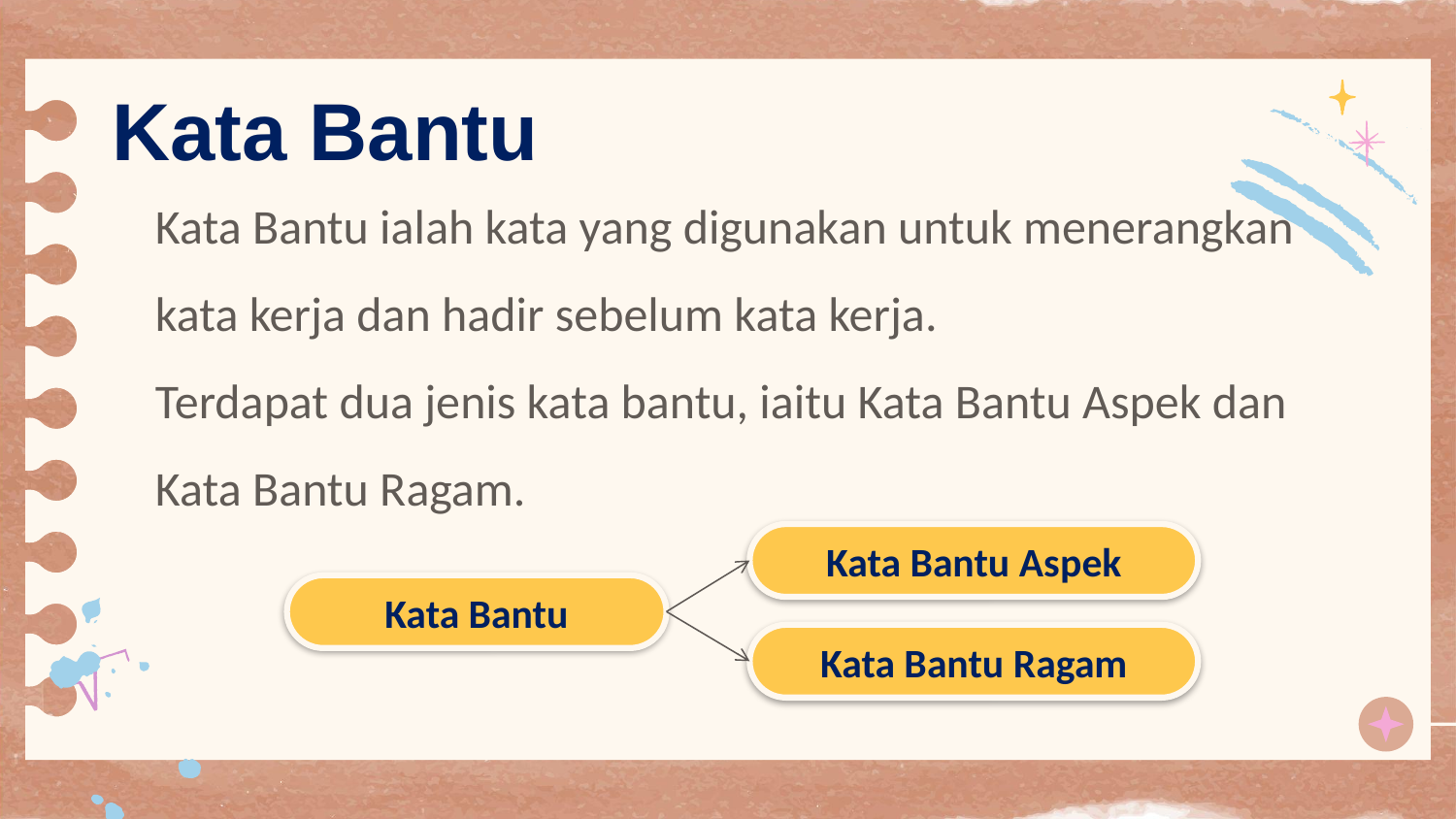

# Kata Bantu
Kata Bantu ialah kata yang digunakan untuk menerangkan kata kerja dan hadir sebelum kata kerja.
Terdapat dua jenis kata bantu, iaitu Kata Bantu Aspek dan Kata Bantu Ragam.

Kata Bantu Aspek
Kata Bantu

Kata Bantu Ragam